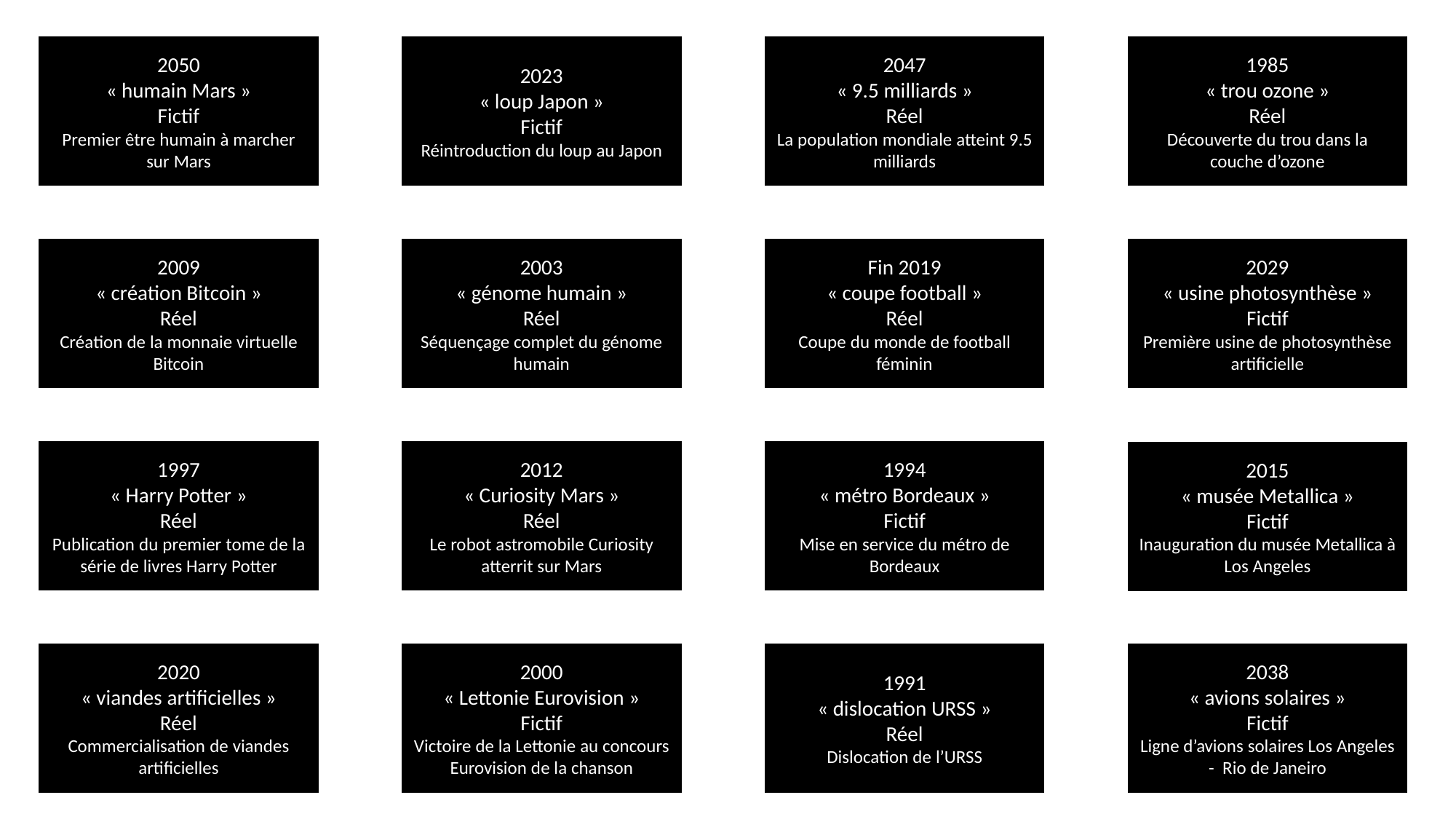

1985
« trou ozone »
Réel
Découverte du trou dans la couche d’ozone
2047
« 9.5 milliards »
Réel
La population mondiale atteint 9.5 milliards
2050
« humain Mars »
Fictif
Premier être humain à marcher sur Mars
2023
« loup Japon »
Fictif
Réintroduction du loup au Japon
2009
« création Bitcoin »
Réel
Création de la monnaie virtuelle Bitcoin
2003
« génome humain »
Réel
Séquençage complet du génome humain
Fin 2019
« coupe football »
Réel
Coupe du monde de football féminin
2029
« usine photosynthèse »
Fictif
Première usine de photosynthèse artificielle
1994
« métro Bordeaux »
Fictif
Mise en service du métro de Bordeaux
1997
« Harry Potter »
Réel
Publication du premier tome de la série de livres Harry Potter
2012
« Curiosity Mars »
Réel
Le robot astromobile Curiosity atterrit sur Mars
2015
« musée Metallica »
Fictif
Inauguration du musée Metallica à Los Angeles
2020
« viandes artificielles »
Réel
Commercialisation de viandes artificielles
2000
« Lettonie Eurovision »
Fictif
Victoire de la Lettonie au concours Eurovision de la chanson
1991
« dislocation URSS »
Réel
Dislocation de l’URSS
2038
« avions solaires »
Fictif
Ligne d’avions solaires Los Angeles -  Rio de Janeiro